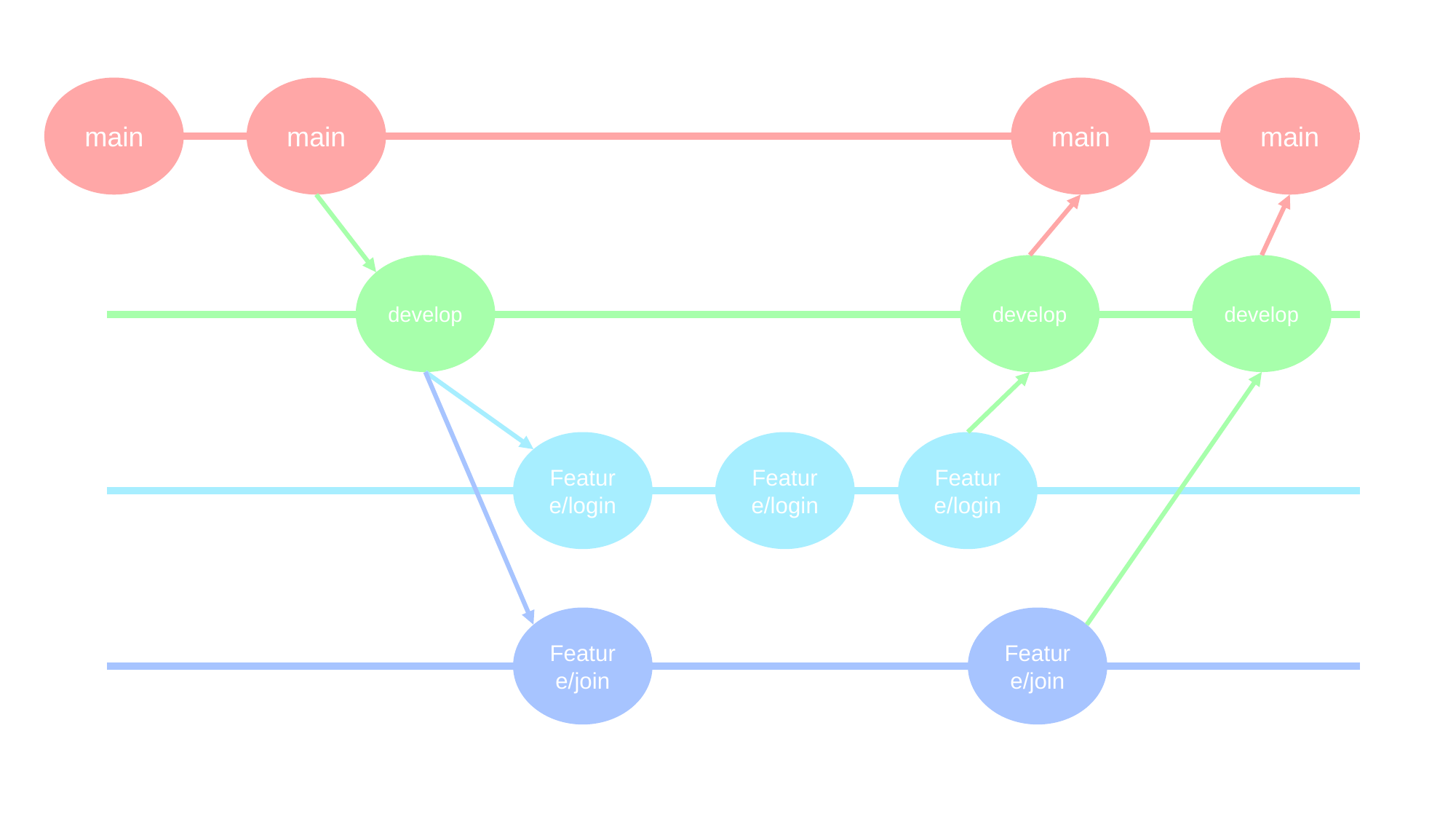

main
main
main
main
develop
develop
develop
Feature/login
Feature/login
Feature/login
Feature/join
Feature/join